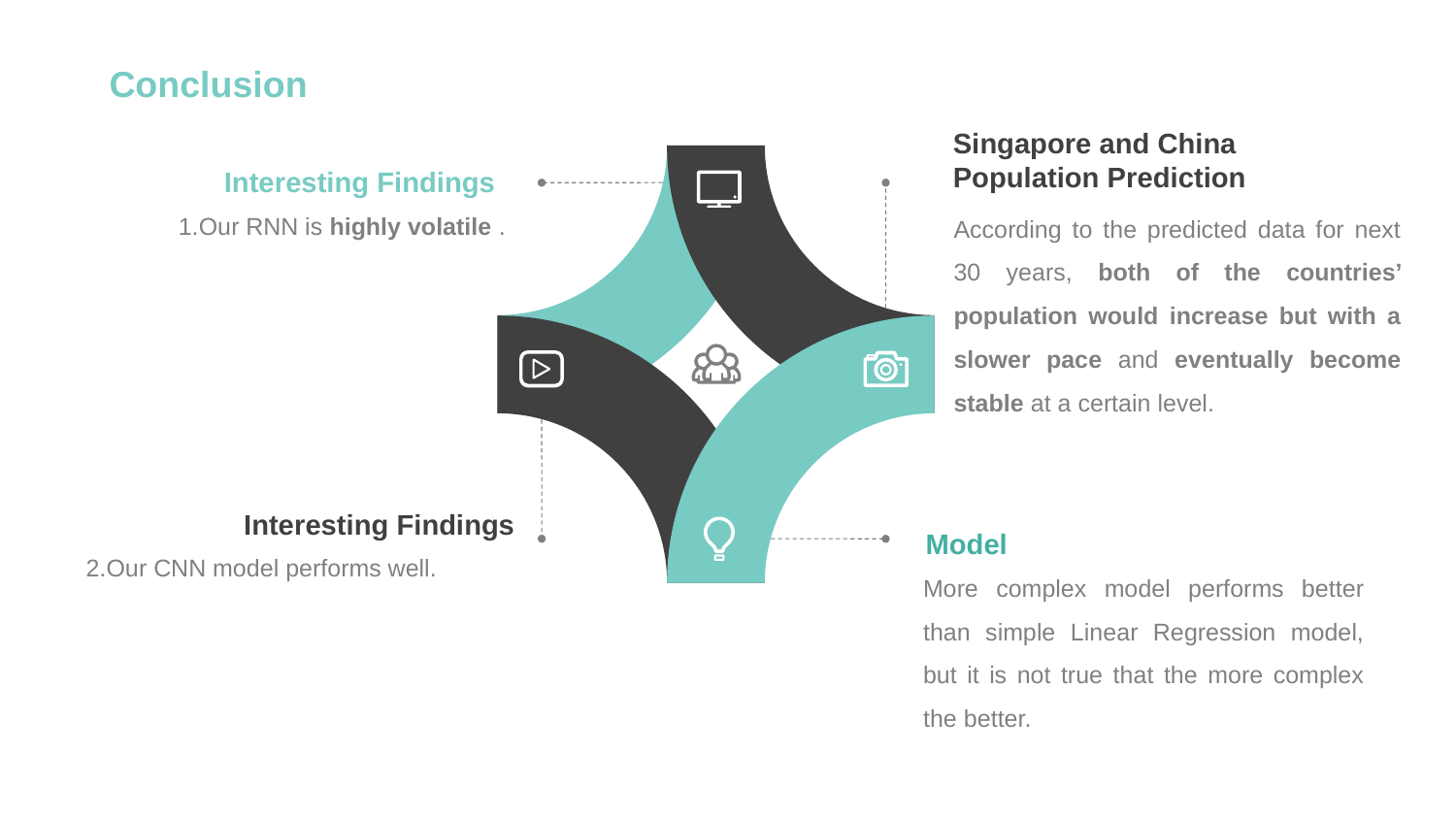

Conclusion
Singapore and China Population Prediction
According to the predicted data for next 30 years, both of the countries’ population would increase but with a slower pace and eventually become stable at a certain level.

Interesting Findings
1.Our RNN is highly volatile .

Interesting Findings
2.Our CNN model performs well.
Model
More complex model performs better than simple Linear Regression model, but it is not true that the more complex the better.